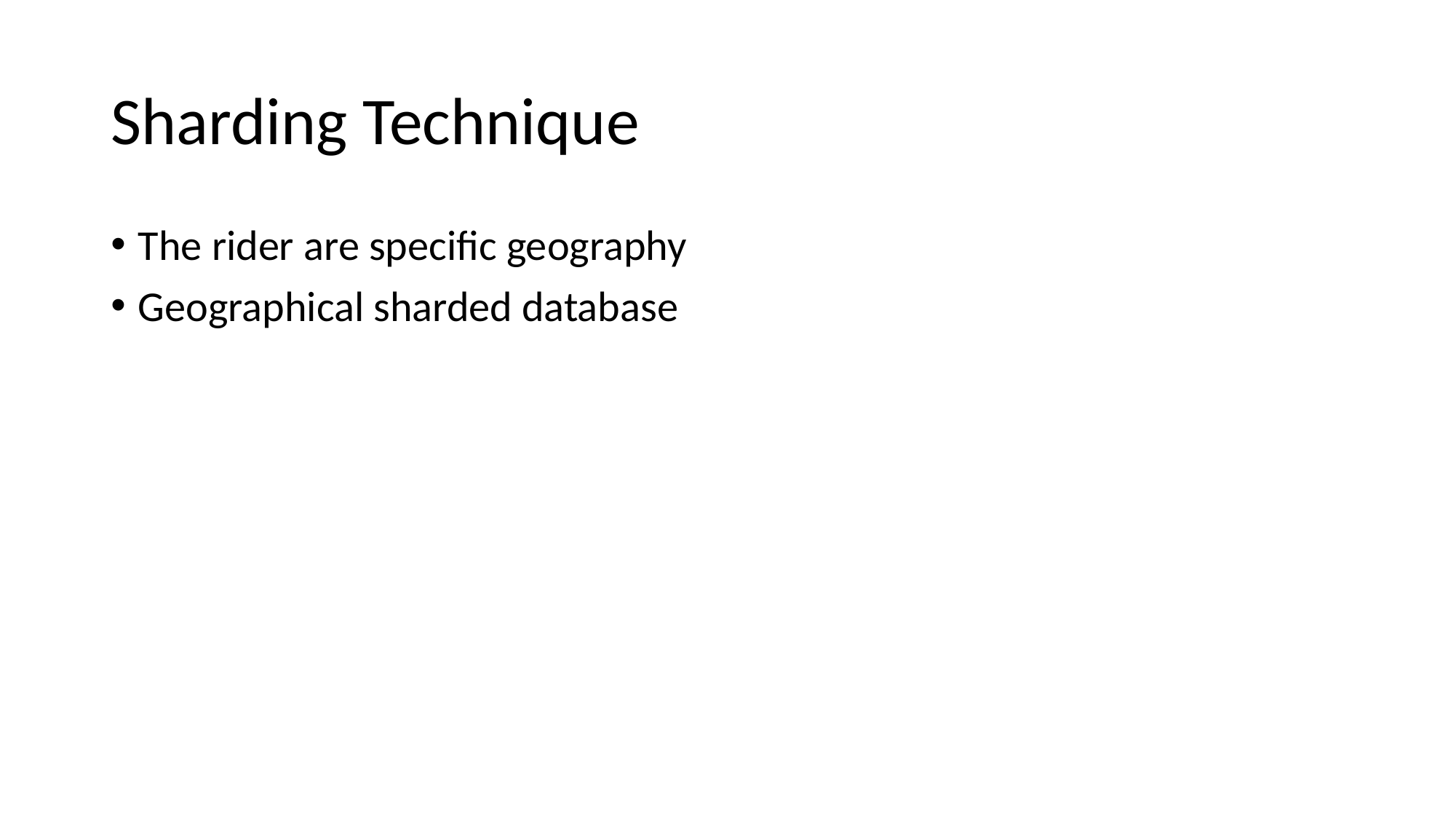

# Sharding Technique
The rider are specific geography
Geographical sharded database